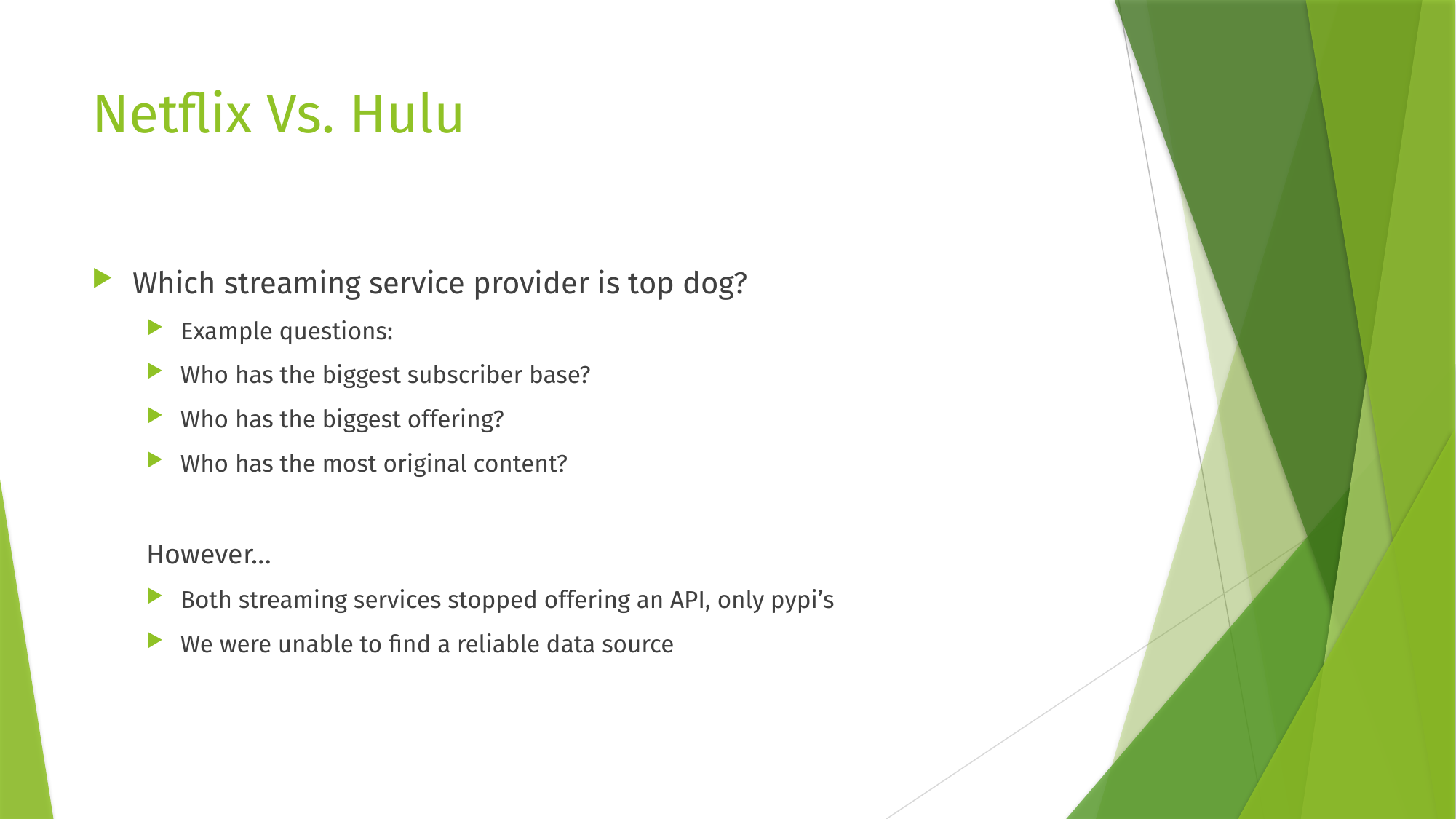

# Netflix Vs. Hulu
Which streaming service provider is top dog?
Example questions:
Who has the biggest subscriber base?
Who has the biggest offering?
Who has the most original content?

However…
Both streaming services stopped offering an API, only pypi’s
We were unable to find a reliable data source